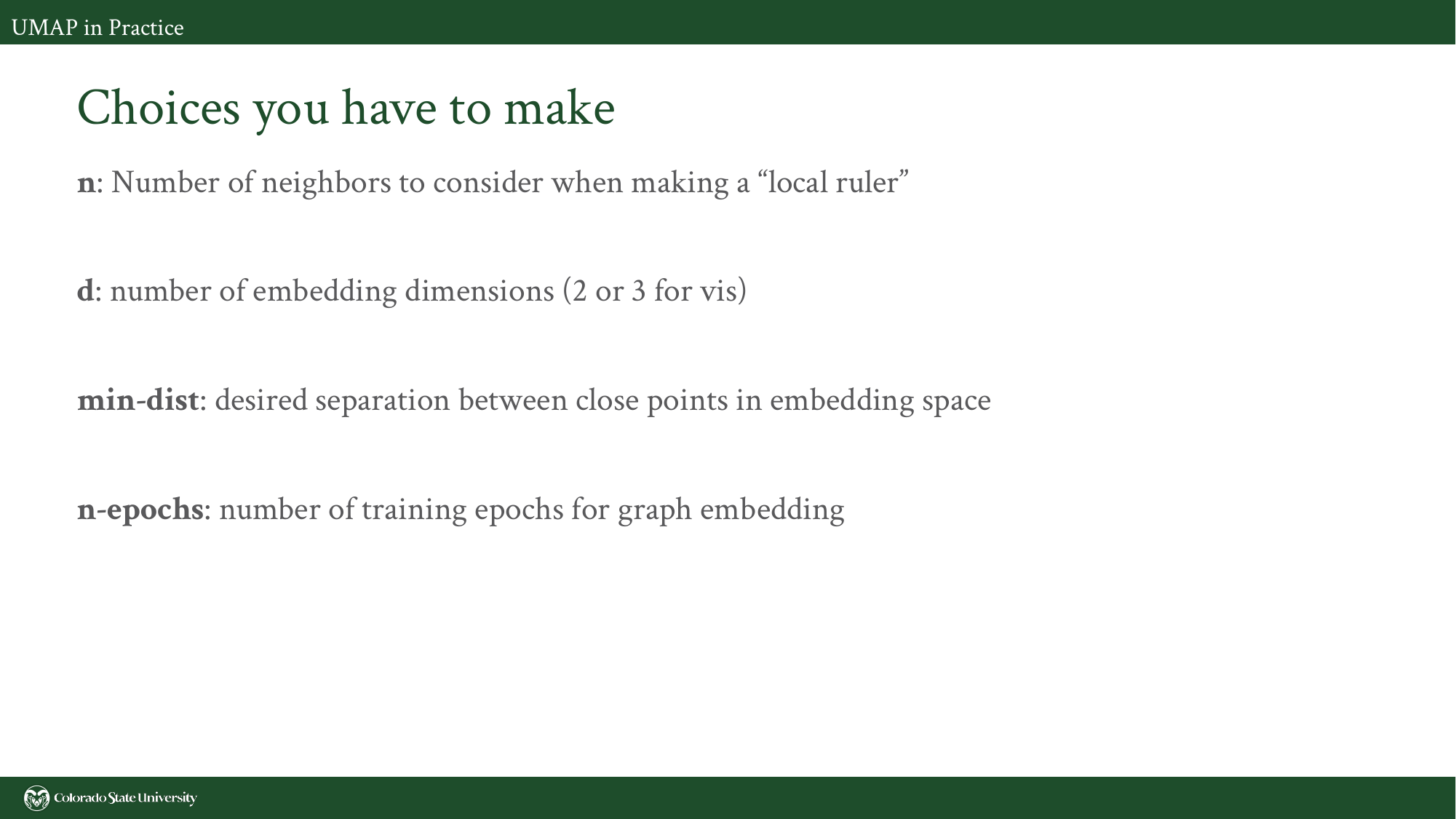

UMAP in Practice
# Choices you have to make
n: Number of neighbors to consider when making a “local ruler”

d: number of embedding dimensions (2 or 3 for vis)

min-dist: desired separation between close points in embedding space

n-epochs: number of training epochs for graph embedding